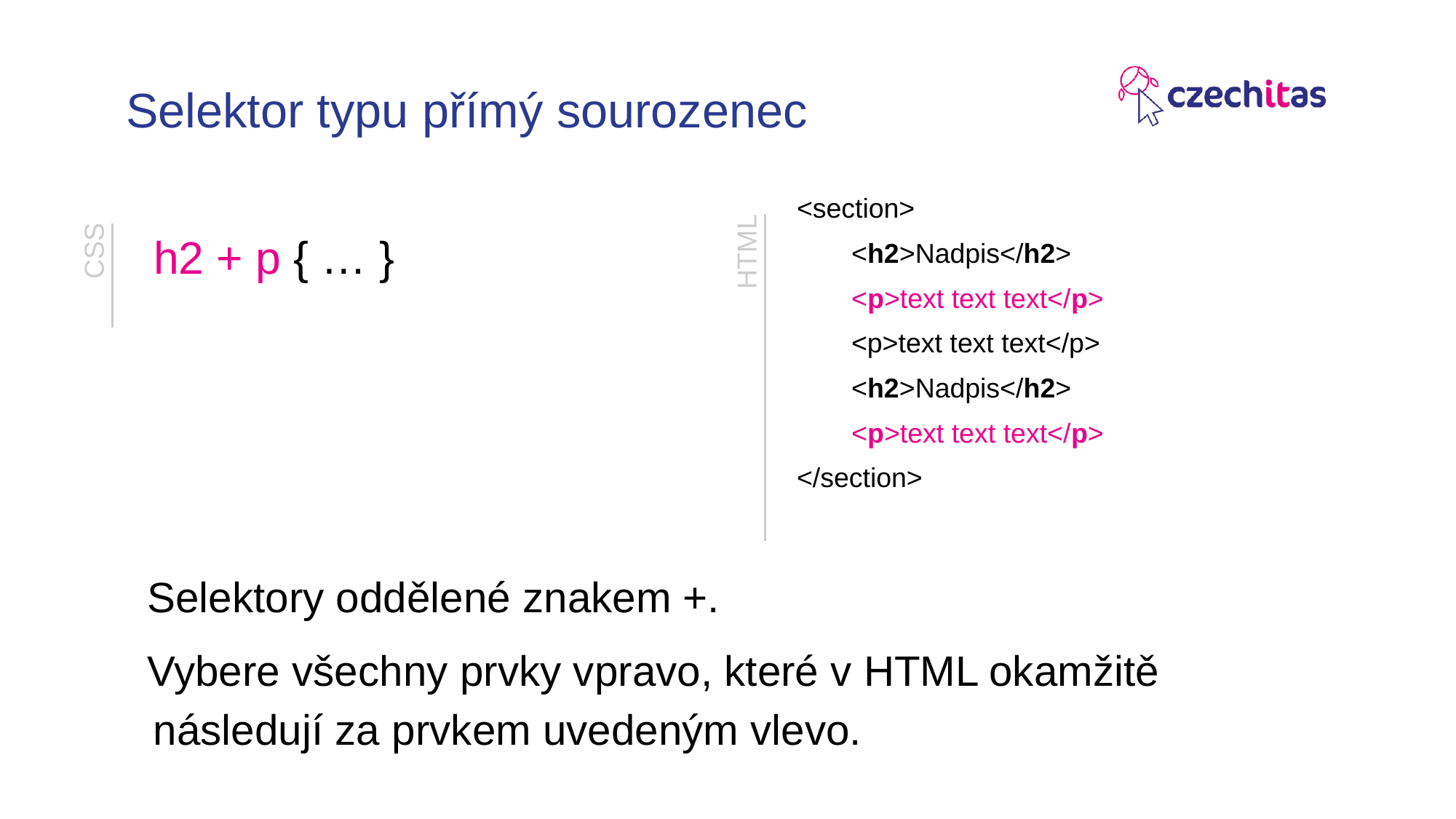

# Selektor typu přímý sourozenec
<section>
<h2>Nadpis</h2>
<p>text text text</p>
<p>text text text</p>
<h2>Nadpis</h2>
<p>text text text</p>
</section>
h2 + p { … }
HTML
CSS
Selektory oddělené znakem +.
Vybere všechny prvky vpravo, které v HTML okamžitě následují za prvkem uvedeným vlevo.